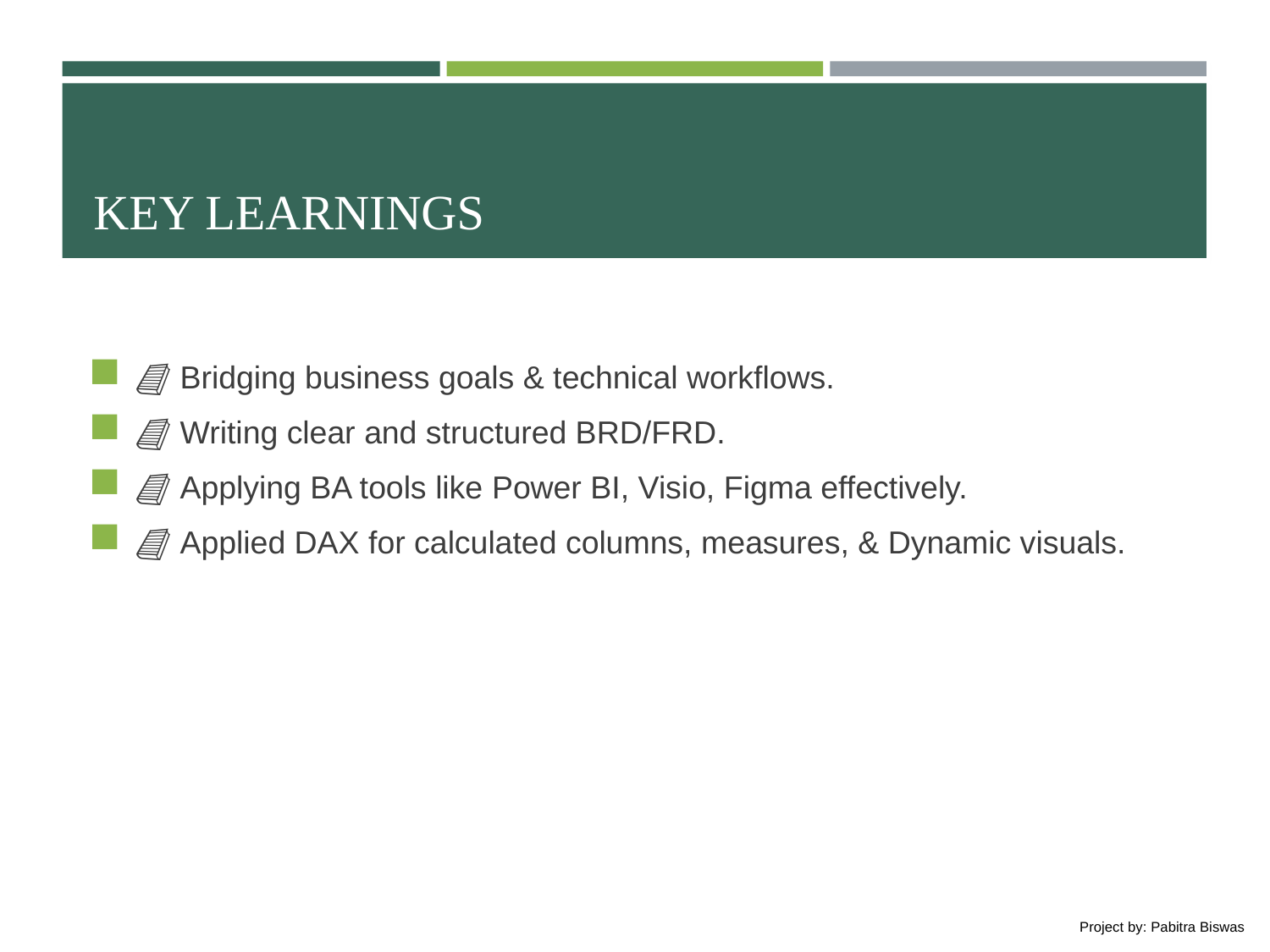

# Key Learnings
📘 Bridging business goals & technical workflows.
📘 Writing clear and structured BRD/FRD.
📘 Applying BA tools like Power BI, Visio, Figma effectively.
📘 Applied DAX for calculated columns, measures, & Dynamic visuals.
Project by: Pabitra Biswas